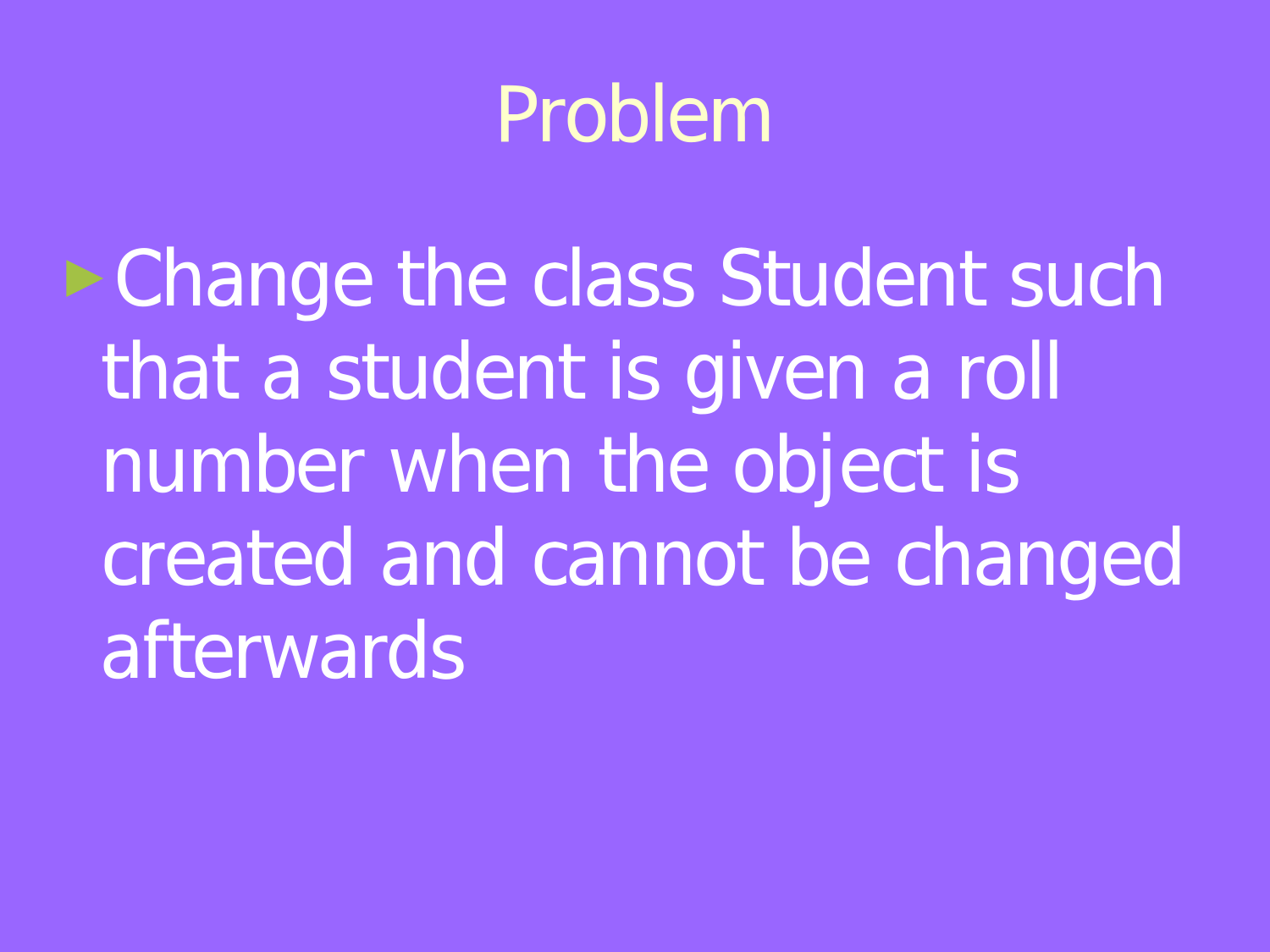

# Problem
Change the class Student such that a student is given a roll number when the object is created and cannot be changed afterwards